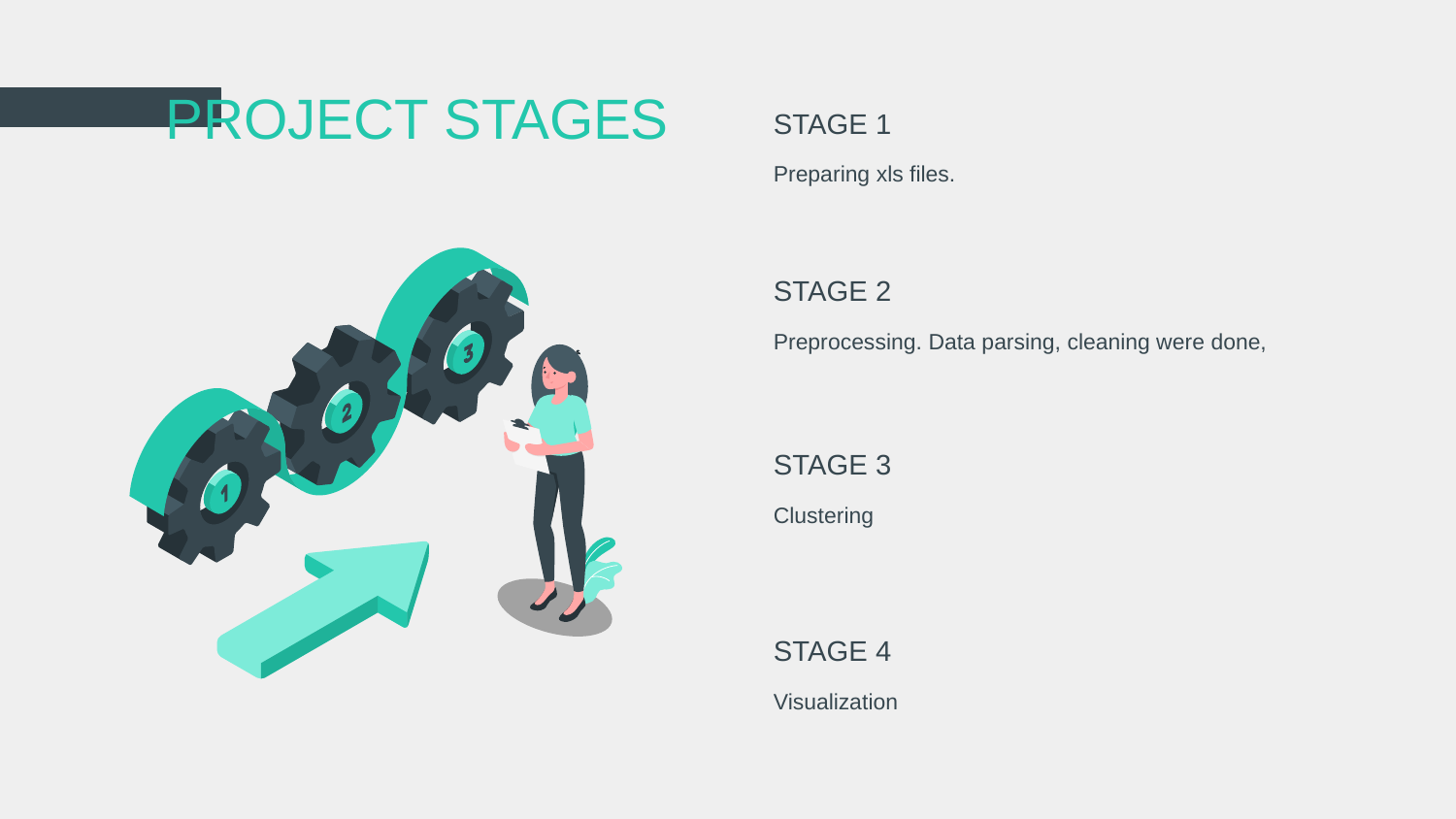

# PROJECT STAGES
STAGE 1
Preparing xls files.

STAGE 2

Preprocessing. Data parsing, cleaning were done,

STAGE 3

Clustering

STAGE 4
Visualization